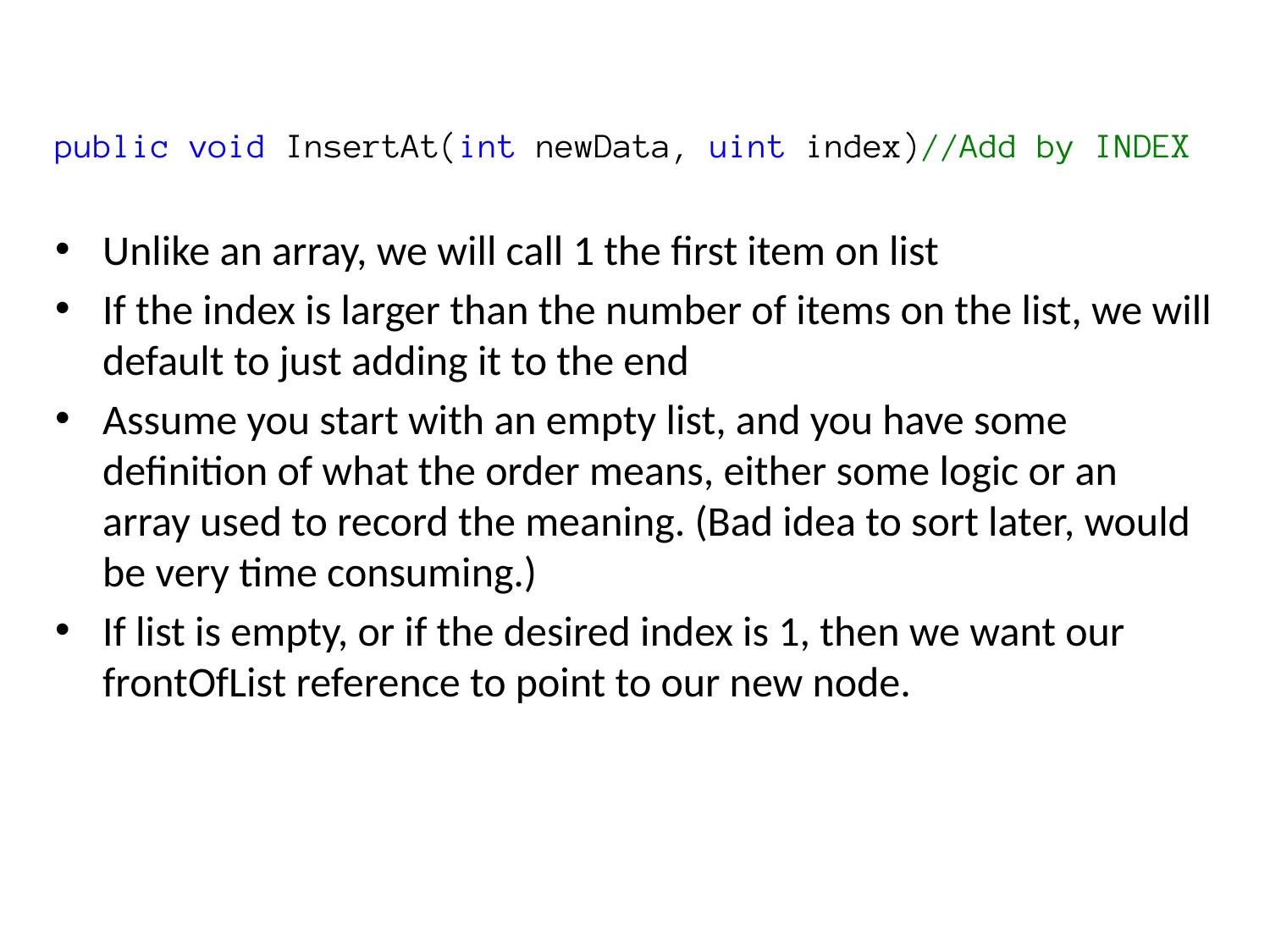

public void InsertAt(int newData, uint index)//Add by INDEX

Unlike an array, we will call 1 the first item on list
If the index is larger than the number of items on the list, we will default to just adding it to the end
Assume you start with an empty list, and you have some definition of what the order means, either some logic or an array used to record the meaning. (Bad idea to sort later, would be very time consuming.)
If list is empty, or if the desired index is 1, then we want our frontOfList reference to point to our new node.